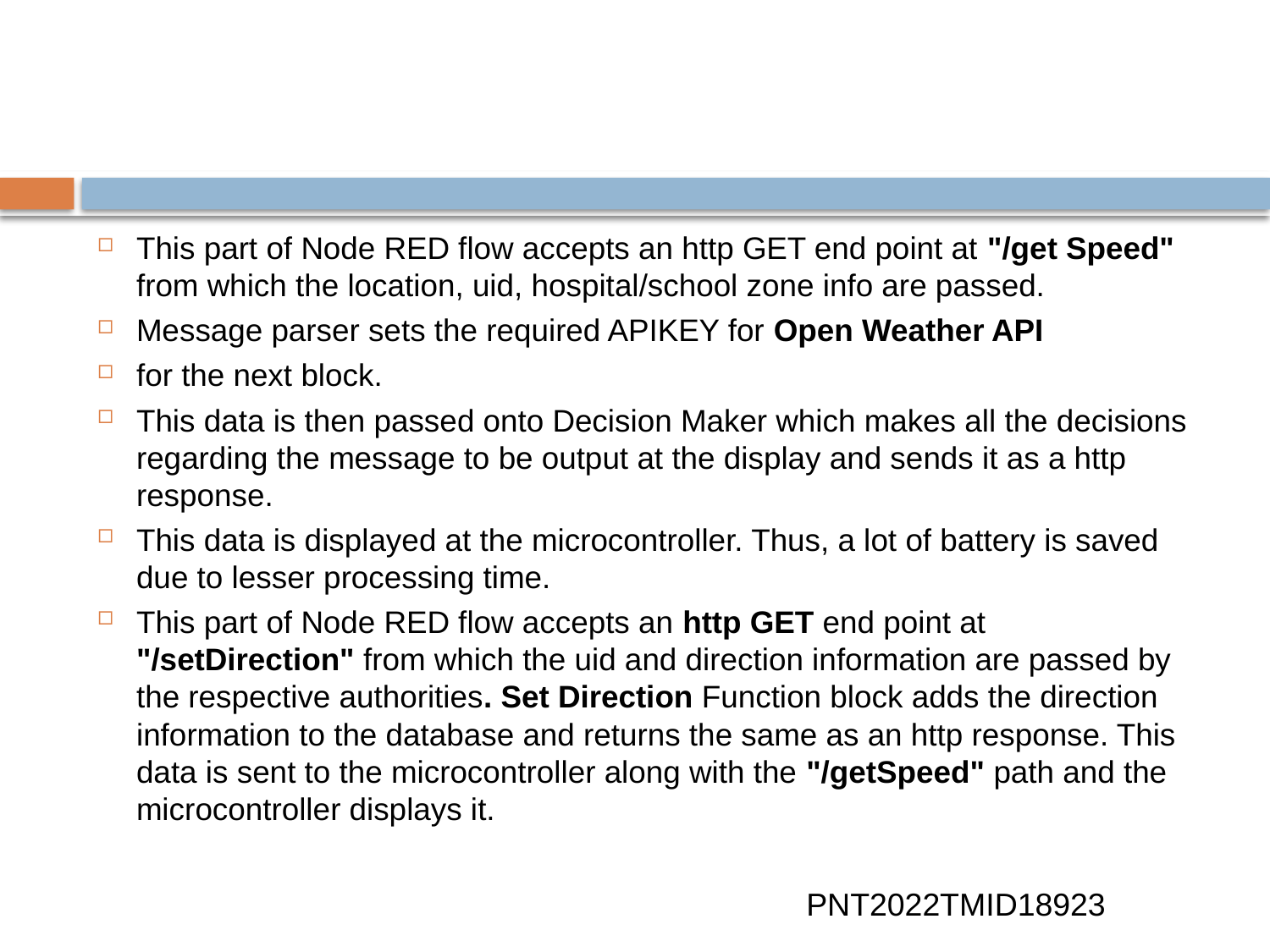

#
This part of Node RED flow accepts an http GET end point at "/get Speed" from which the location, uid, hospital/school zone info are passed.
Message parser sets the required APIKEY for Open Weather API
for the next block.
This data is then passed onto Decision Maker which makes all the decisions regarding the message to be output at the display and sends it as a http response.
This data is displayed at the microcontroller. Thus, a lot of battery is saved due to lesser processing time.
This part of Node RED flow accepts an http GET end point at "/setDirection" from which the uid and direction information are passed by the respective authorities. Set Direction Function block adds the direction information to the database and returns the same as an http response. This data is sent to the microcontroller along with the "/getSpeed" path and the microcontroller displays it.
PNT2022TMID18923